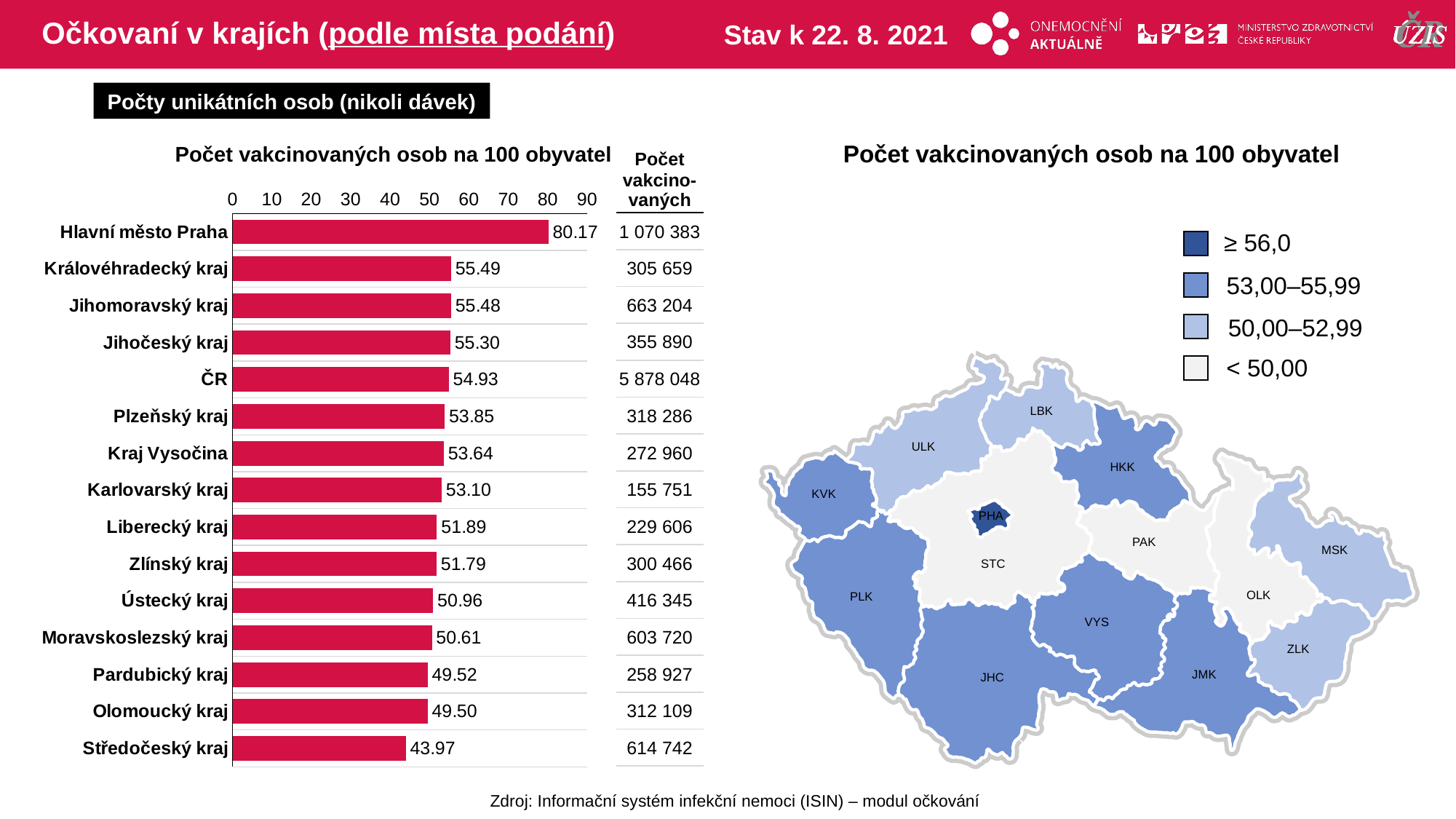

# Očkovaní v krajích (podle místa podání)
Stav k 22. 8. 2021
Počty unikátních osob (nikoli dávek)
Počet vakcinovaných osob na 100 obyvatel
Počet vakcinovaných osob na 100 obyvatel
| Počet vakcino-vaných |
| --- |
| 1 070 383 |
| 305 659 |
| 663 204 |
| 355 890 |
| 5 878 048 |
| 318 286 |
| 272 960 |
| 155 751 |
| 229 606 |
| 300 466 |
| 416 345 |
| 603 720 |
| 258 927 |
| 312 109 |
| 614 742 |

### Chart

| Category | počet na 1000 |
|---|---|
| Hlavní město Praha | 80.17345725 |
| Královéhradecký kraj | 55.49334336 |
| Jihomoravský kraj | 55.48306028 |
| Jihočeský kraj | 55.30097848 |
| ČR | 54.92590623 |
| Plzeňský kraj | 53.85176324 |
| Kraj Vysočina | 53.64231643 |
| Karlovarský kraj | 53.10097473 |
| Liberecký kraj | 51.89117602 |
| Zlínský kraj | 51.79385609 |
| Ústecký kraj | 50.95997082 |
| Moravskoslezský kraj | 50.61223942 |
| Pardubický kraj | 49.52166562 |
| Olomoucký kraj | 49.50009675 |
| Středočeský kraj | 43.97305574 |
≥ 56,0

53,00–55,99

50,00–52,99

< 50,00

LBK

ULK

HKK

KVK

PHA

PAK
MSK

STC
OLK

PLK

VYS
ZLK
JMK
JHC
Zdroj: Informační systém infekční nemoci (ISIN) – modul očkování